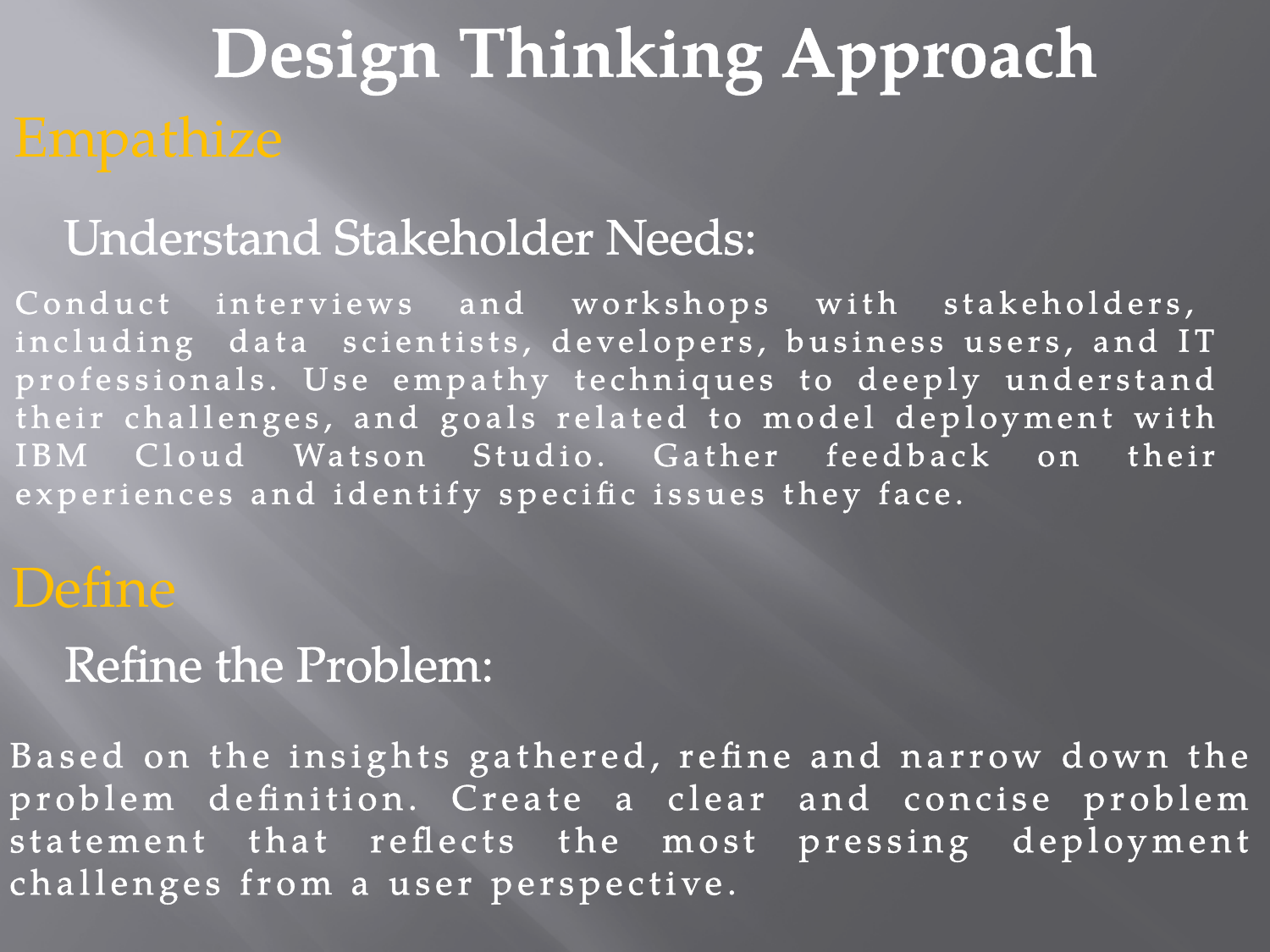

Design Thinking Approach
Empathize
Understand Stakeholder Needs:
Conduct  interviews  and  workshops  with  stakeholders,  including  data  scientists, developers, business users, and IT professionals. Use empathy techniques to deeply understand their challenges, and goals related to model deployment with IBM Cloud Watson Studio. Gather feedback on their experiences and identify specific issues they face.
Define
Refine the Problem:
Based on the insights gathered, refine and narrow down the problem definition. Create a clear and concise problem statement that reflects the most pressing deployment challenges from a user perspective.